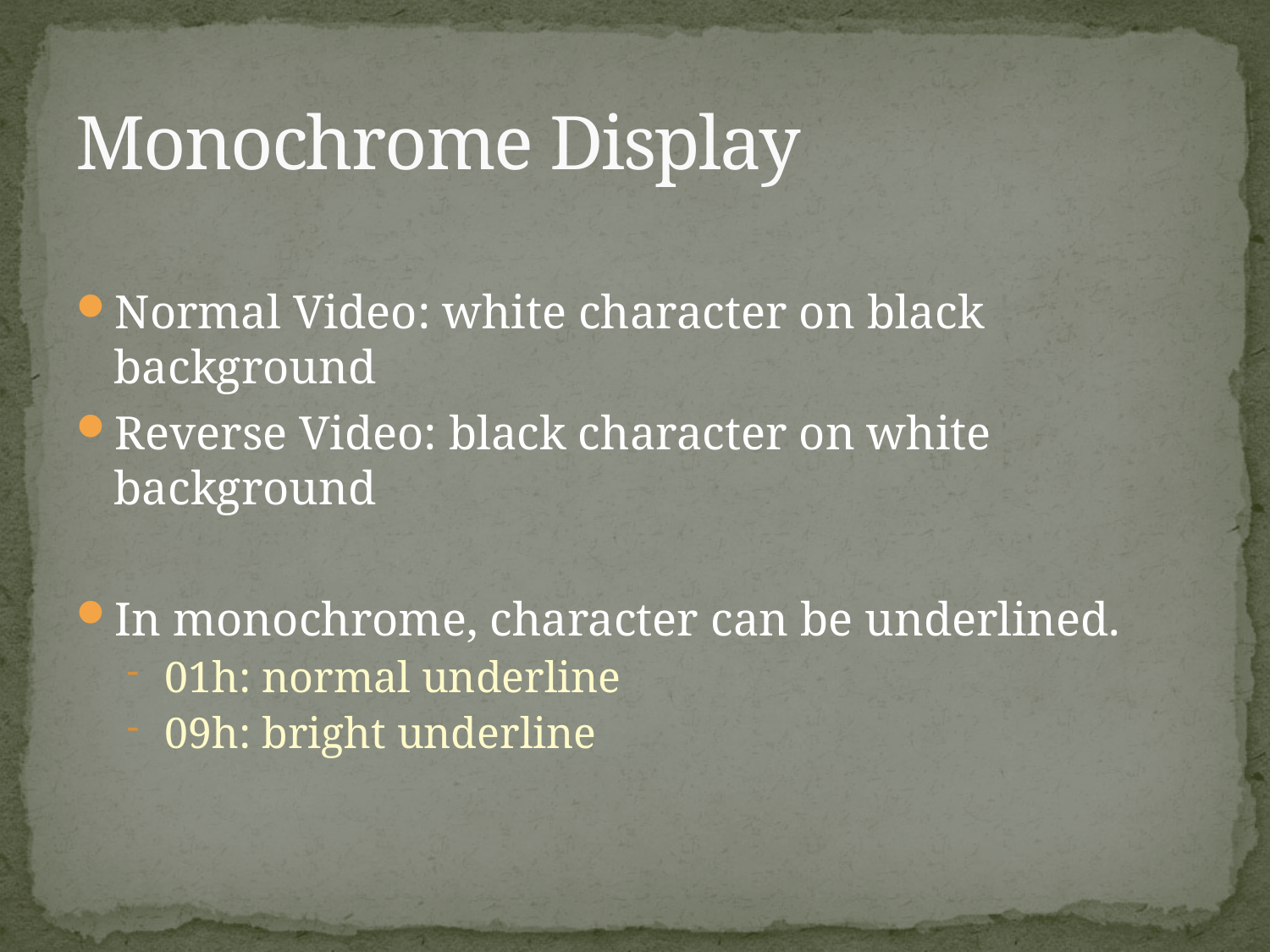

# Monochrome Display

Normal Video: white character on black background
Reverse Video: black character on white background

In monochrome, character can be underlined.
01h: normal underline
09h: bright underline